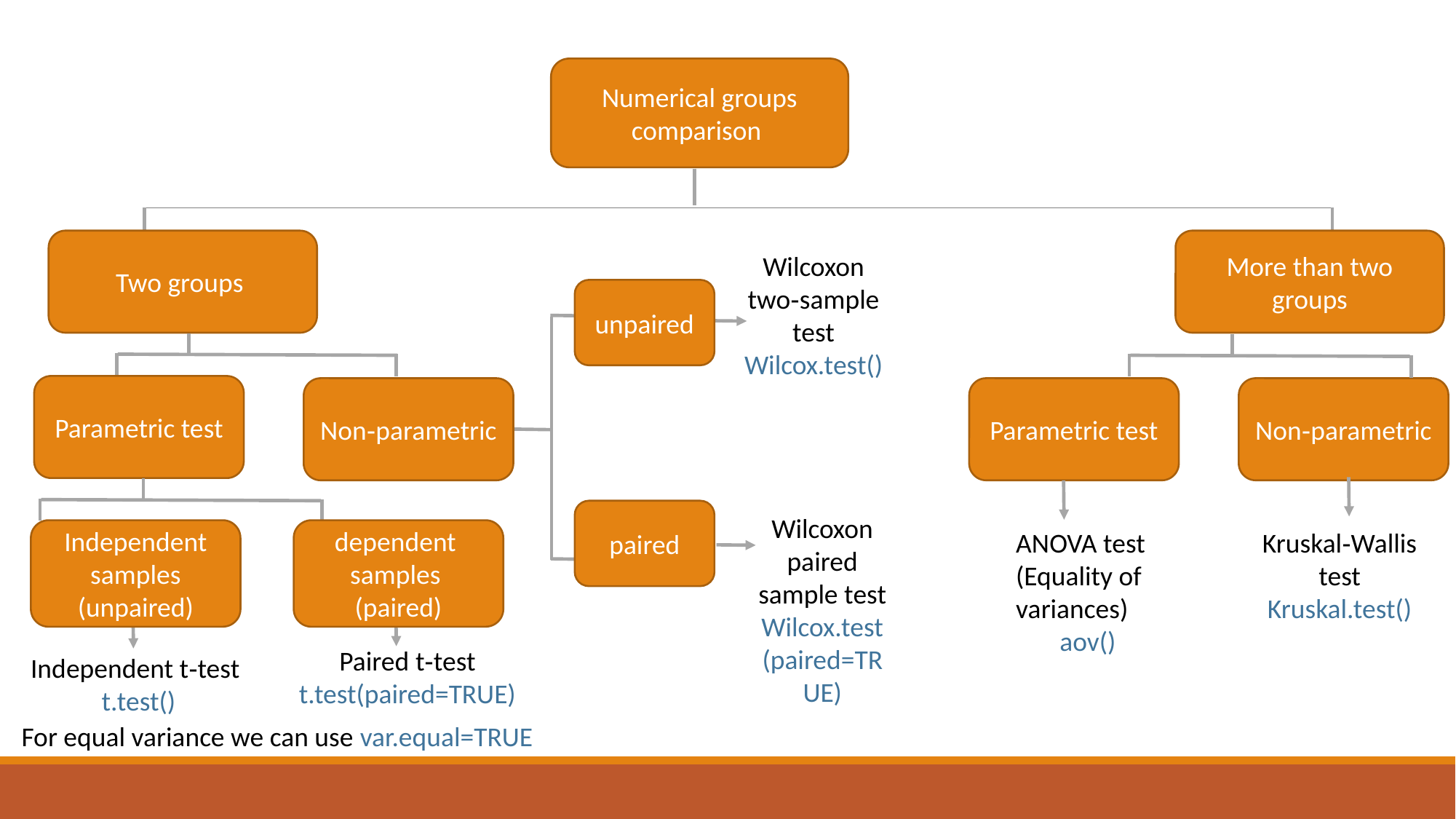

Numerical groups comparison
Two groups
More than two groups
Wilcoxon two‐sample test
Wilcox.test()
unpaired
Parametric test
Non‐parametric
Independent samples (unpaired)
dependent
samples
(paired)
Parametric test
Non‐parametric
paired
Wilcoxon paired sample test
Wilcox.test(paired=TRUE)

ANOVA test (Equality of variances)
aov()
Kruskal‐Wallis test
Kruskal.test()
Paired t‐test
t.test(paired=TRUE)
Independent t‐test
t.test()
For equal variance we can use var.equal=TRUE